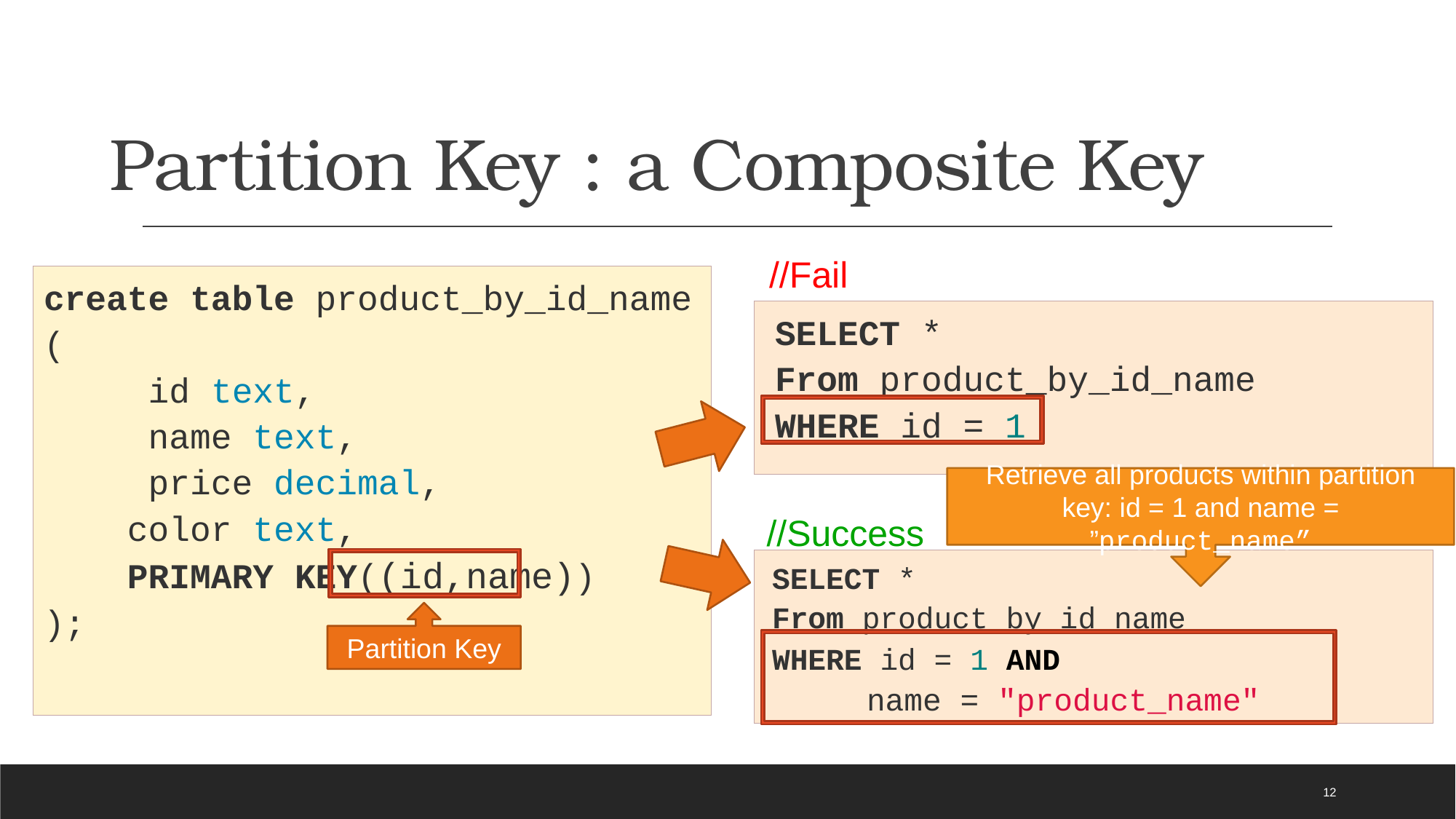

# Partition Key : a Composite Key
//Fail
create table product_by_id_name (
     id text,
     name text,
     price decimal,
    color text,
    PRIMARY KEY((id,name))
);
 SELECT *
 From product_by_id_name
 WHERE id = 1

Retrieve all products within partition key: id = 1 and name = ”product_name”
//Success
 SELECT *
 From product_by_id_name
 WHERE id = 1 AND
	 name = "product_name"

Partition Key
12